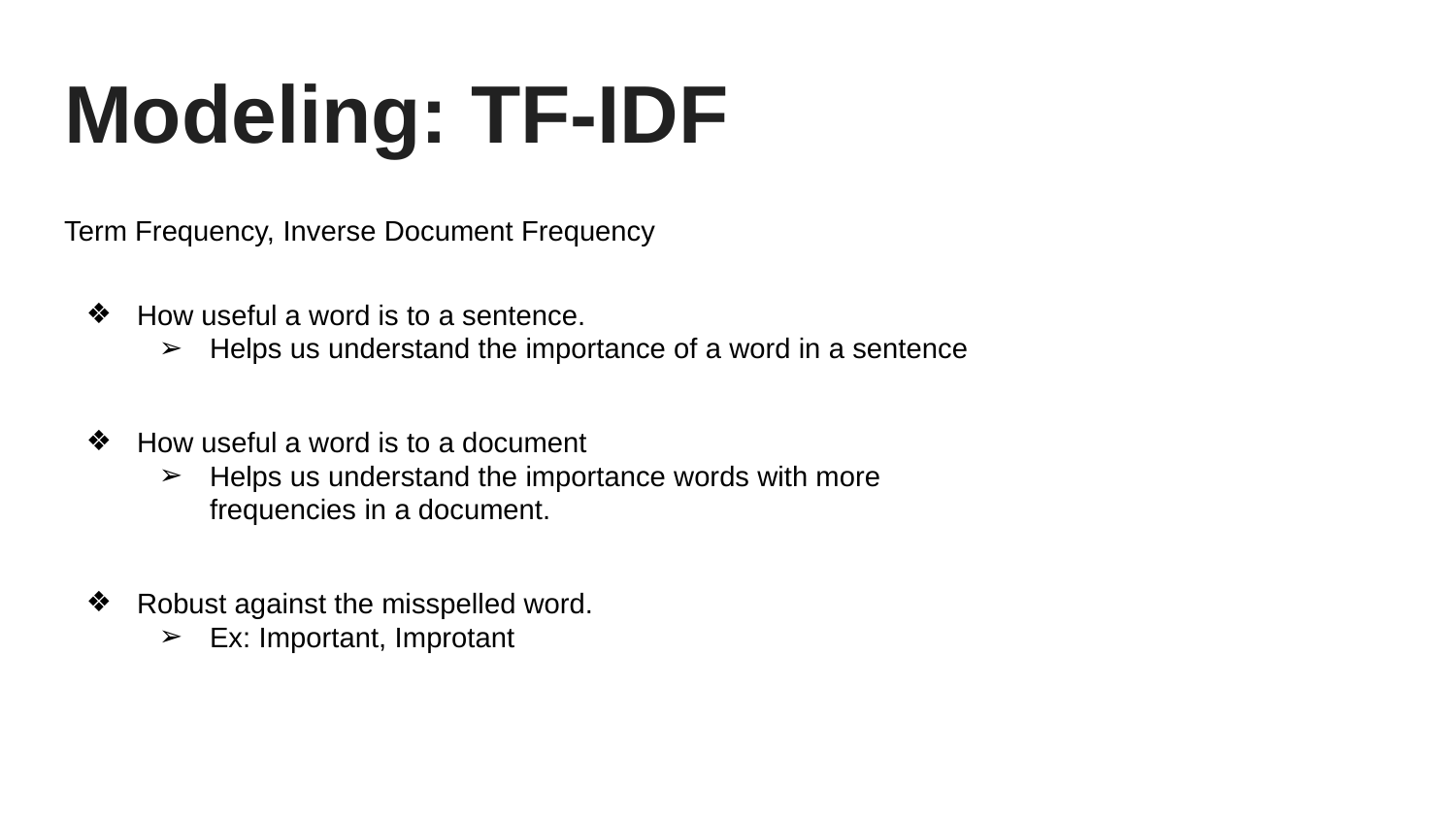

# Modeling: TF-IDF
Term Frequency, Inverse Document Frequency
How useful a word is to a sentence.
Helps us understand the importance of a word in a sentence
How useful a word is to a document
Helps us understand the importance words with more frequencies in a document.
Robust against the misspelled word.
Ex: Important, Improtant